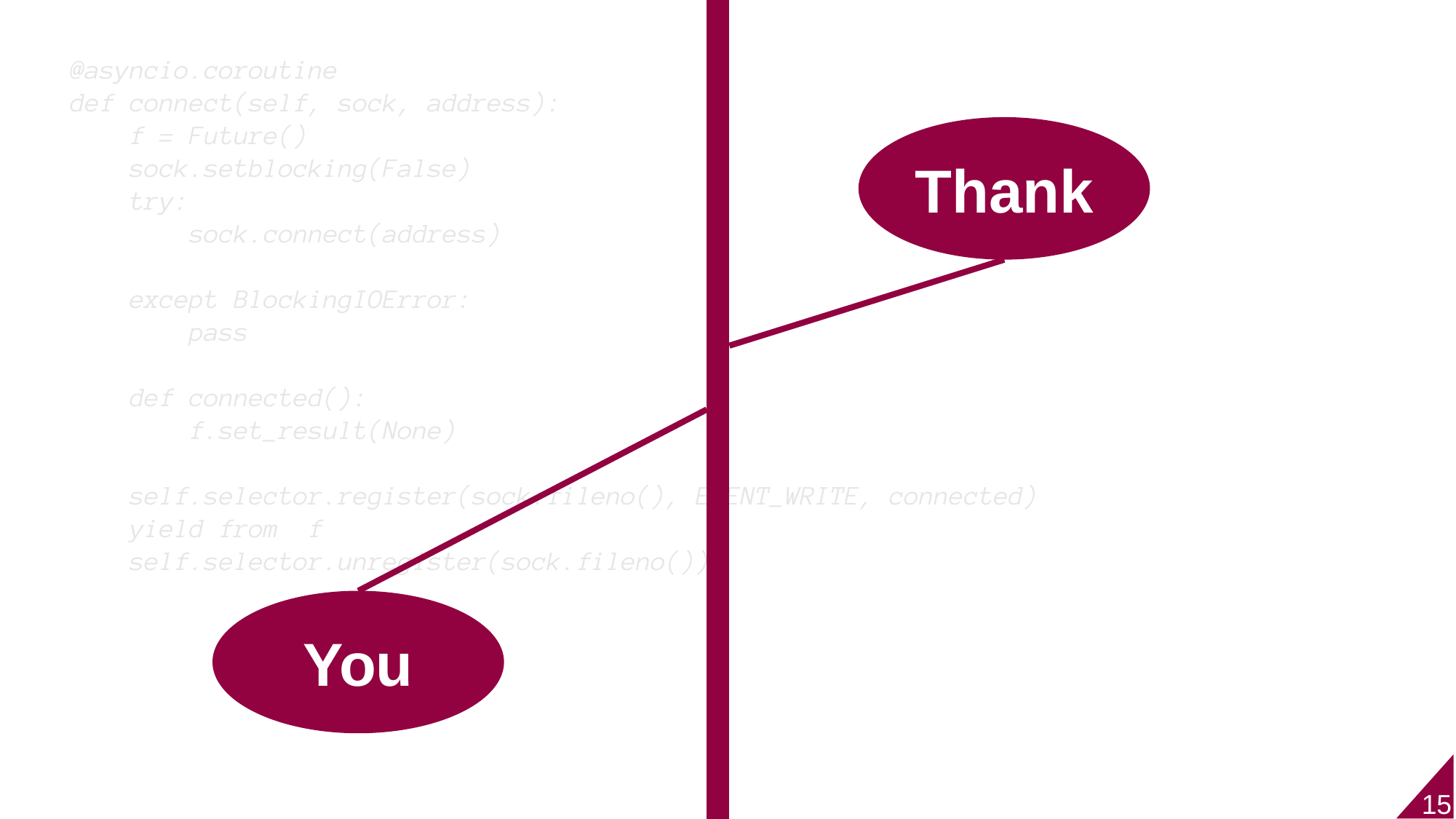

@asyncio.coroutine
    def connect(self, sock, address):
        f = Future()
        sock.setblocking(False)
        try:
            sock.connect(address)

        except BlockingIOError:
            pass

        def connected():
            f.set_result(None)

        self.selector.register(sock.fileno(), EVENT_WRITE, connected)
        yield from  f
        self.selector.unregister(sock.fileno())
Thank

You

15